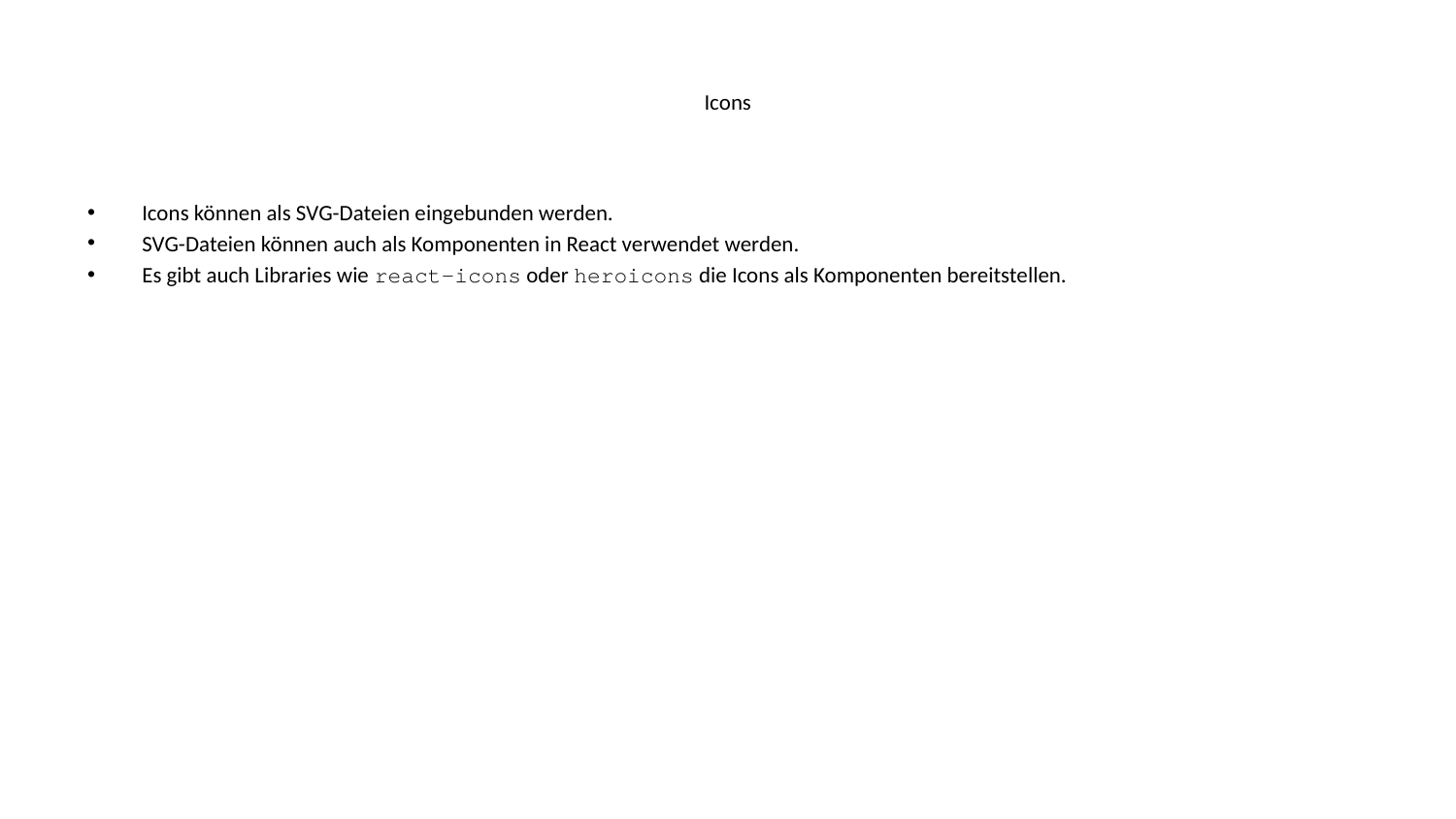

# Icons
Icons können als SVG-Dateien eingebunden werden.
SVG-Dateien können auch als Komponenten in React verwendet werden.
Es gibt auch Libraries wie react-icons oder heroicons die Icons als Komponenten bereitstellen.